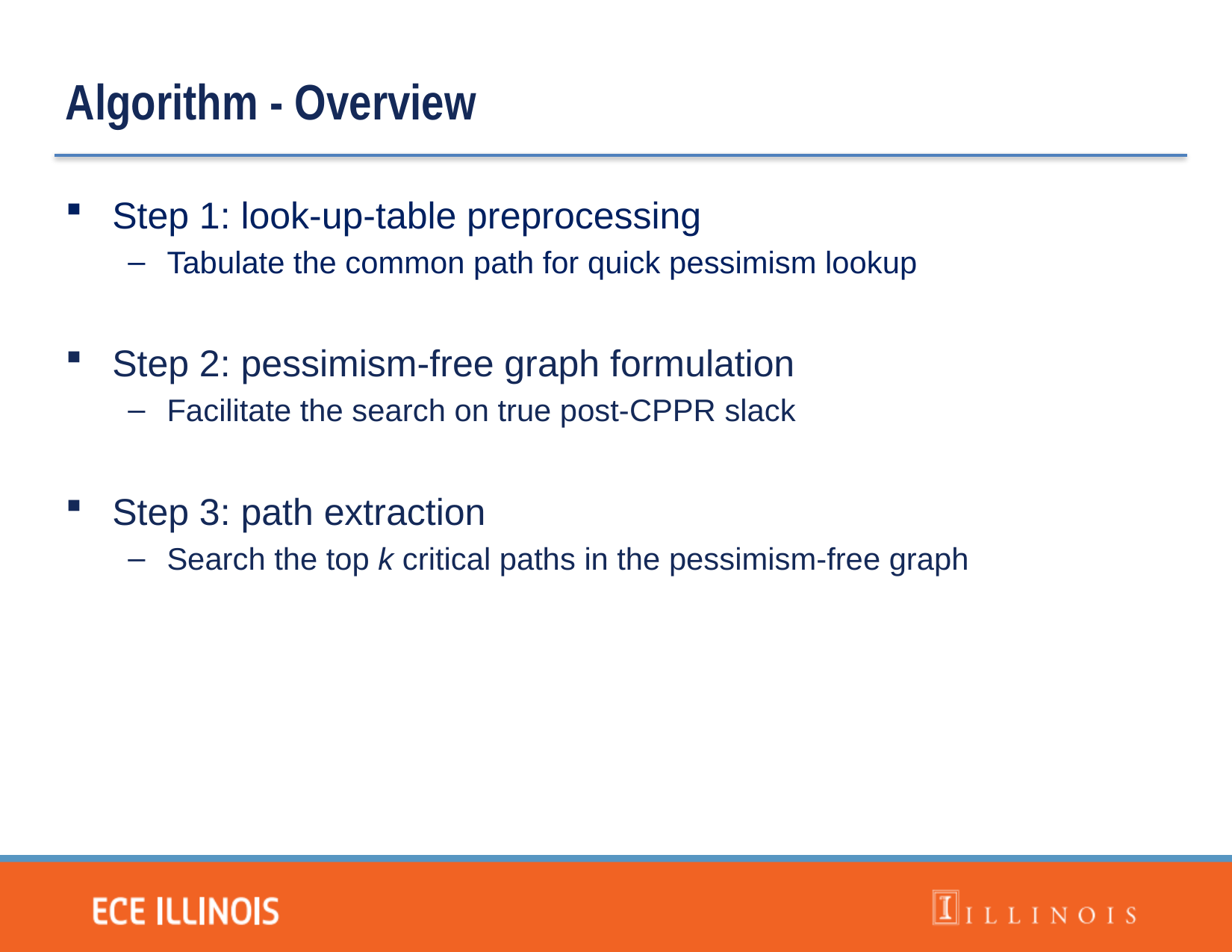

Algorithm - Overview
Step 1: look-up-table preprocessing
Tabulate the common path for quick pessimism lookup

Step 2: pessimism-free graph formulation
Facilitate the search on true post-CPPR slack

Step 3: path extraction
Search the top k critical paths in the pessimism-free graph